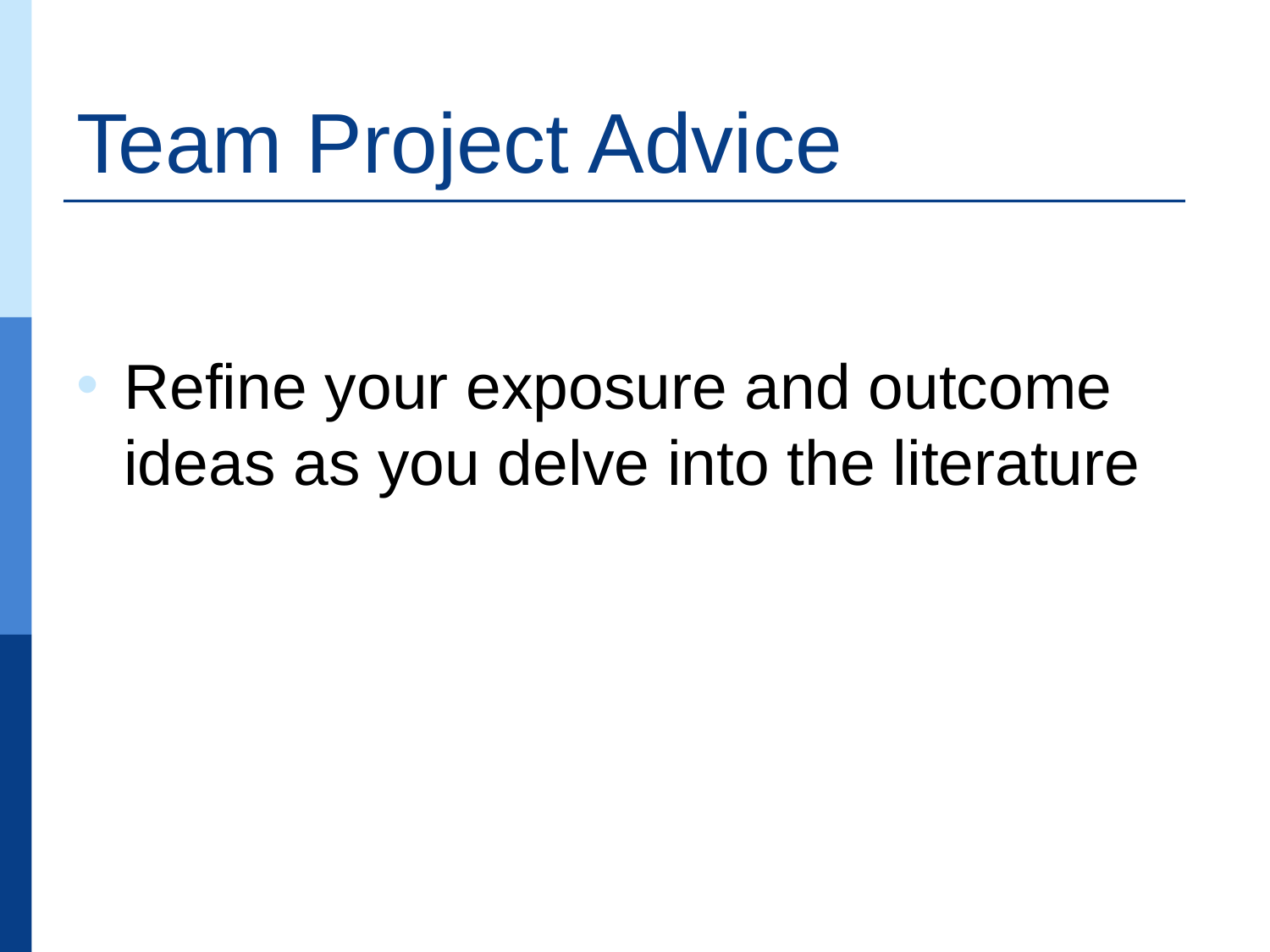

# Team Project Advice
Refine your exposure and outcome ideas as you delve into the literature